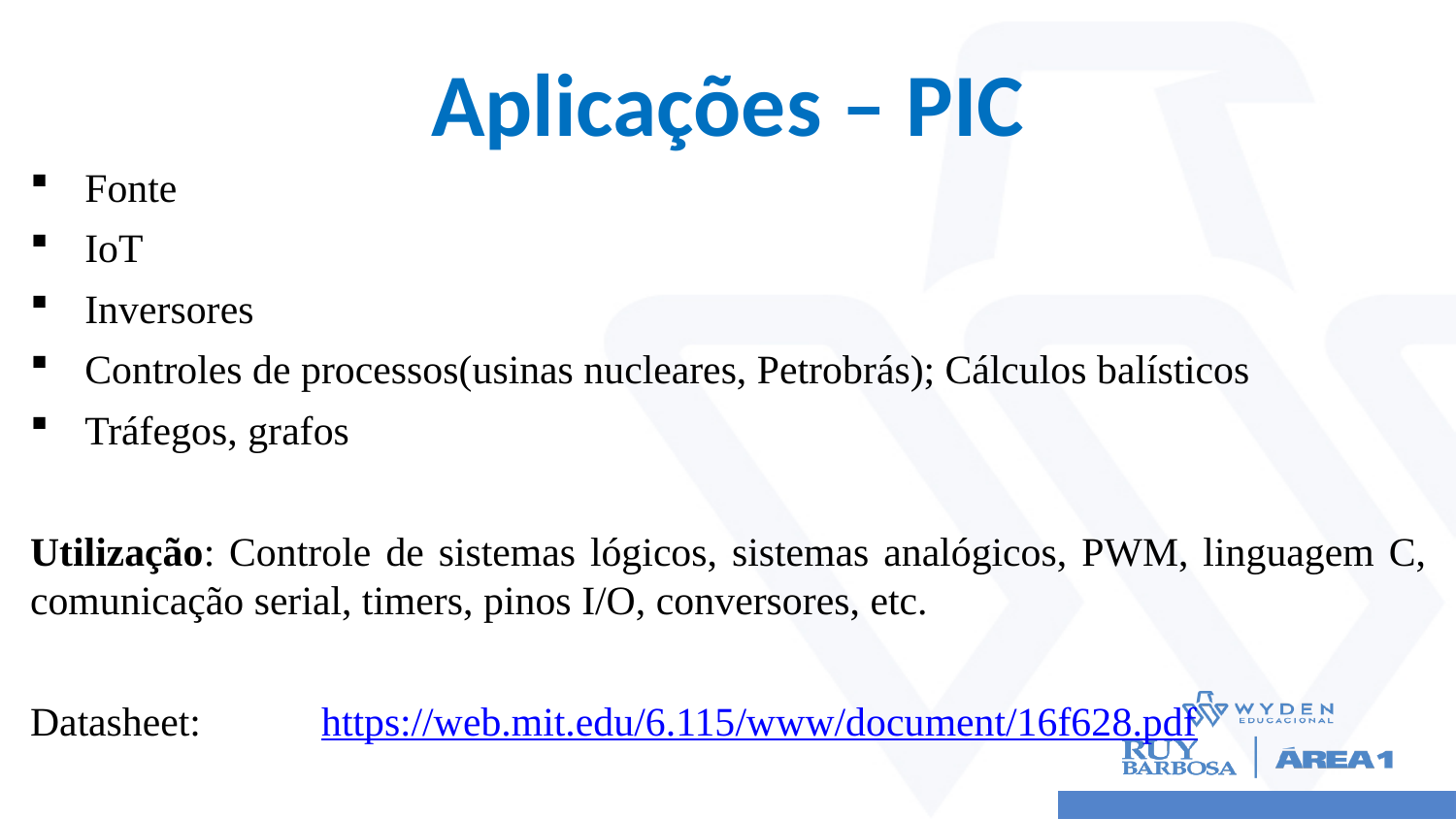

# Aplicações – PIC
Fonte
IoT
Inversores
Controles de processos(usinas nucleares, Petrobrás); Cálculos balísticos
Tráfegos, grafos

Utilização: Controle de sistemas lógicos, sistemas analógicos, PWM, linguagem C, comunicação serial, timers, pinos I/O, conversores, etc.

Datasheet: 	https://web.mit.edu/6.115/www/document/16f628.pdf